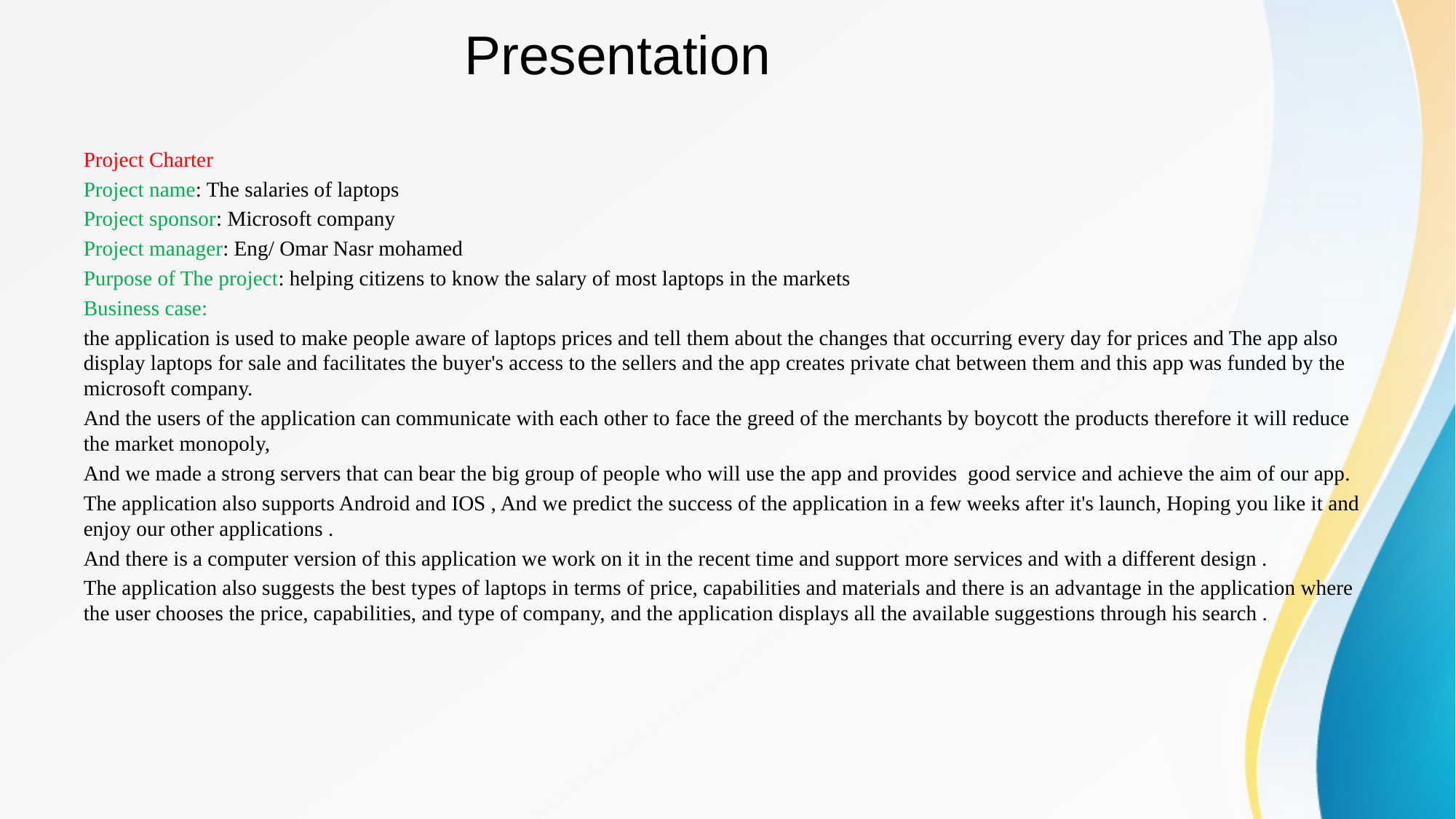

# Presentation
Project Charter
Project name: The salaries of laptops
Project sponsor: Microsoft company
Project manager: Eng/ Omar Nasr mohamed
Purpose of The project: helping citizens to know the salary of most laptops in the markets
Business case:
the application is used to make people aware of laptops prices and tell them about the changes that occurring every day for prices and The app also display laptops for sale and facilitates the buyer's access to the sellers and the app creates private chat between them and this app was funded by the microsoft company.
And the users of the application can communicate with each other to face the greed of the merchants by boycott the products therefore it will reduce the market monopoly,
And we made a strong servers that can bear the big group of people who will use the app and provides  good service and achieve the aim of our app.
The application also supports Android and IOS , And we predict the success of the application in a few weeks after it's launch, Hoping you like it and enjoy our other applications .
And there is a computer version of this application we work on it in the recent time and support more services and with a different design .
The application also suggests the best types of laptops in terms of price, capabilities and materials and there is an advantage in the application where the user chooses the price, capabilities, and type of company, and the application displays all the available suggestions through his search .